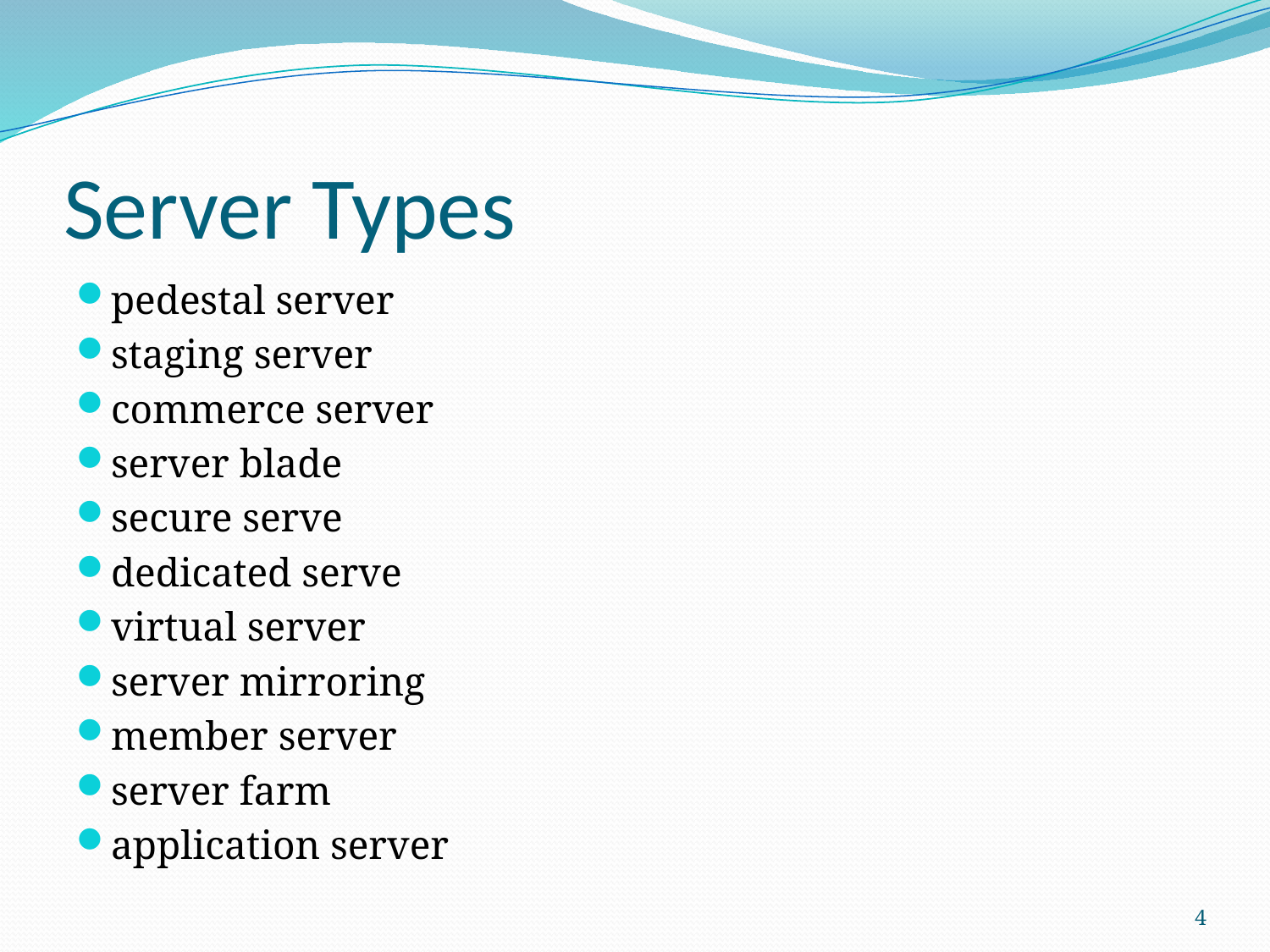

# Server Types
pedestal server
staging server
commerce server
server blade
secure serve
dedicated serve
virtual server
server mirroring
member server
server farm
application server

4